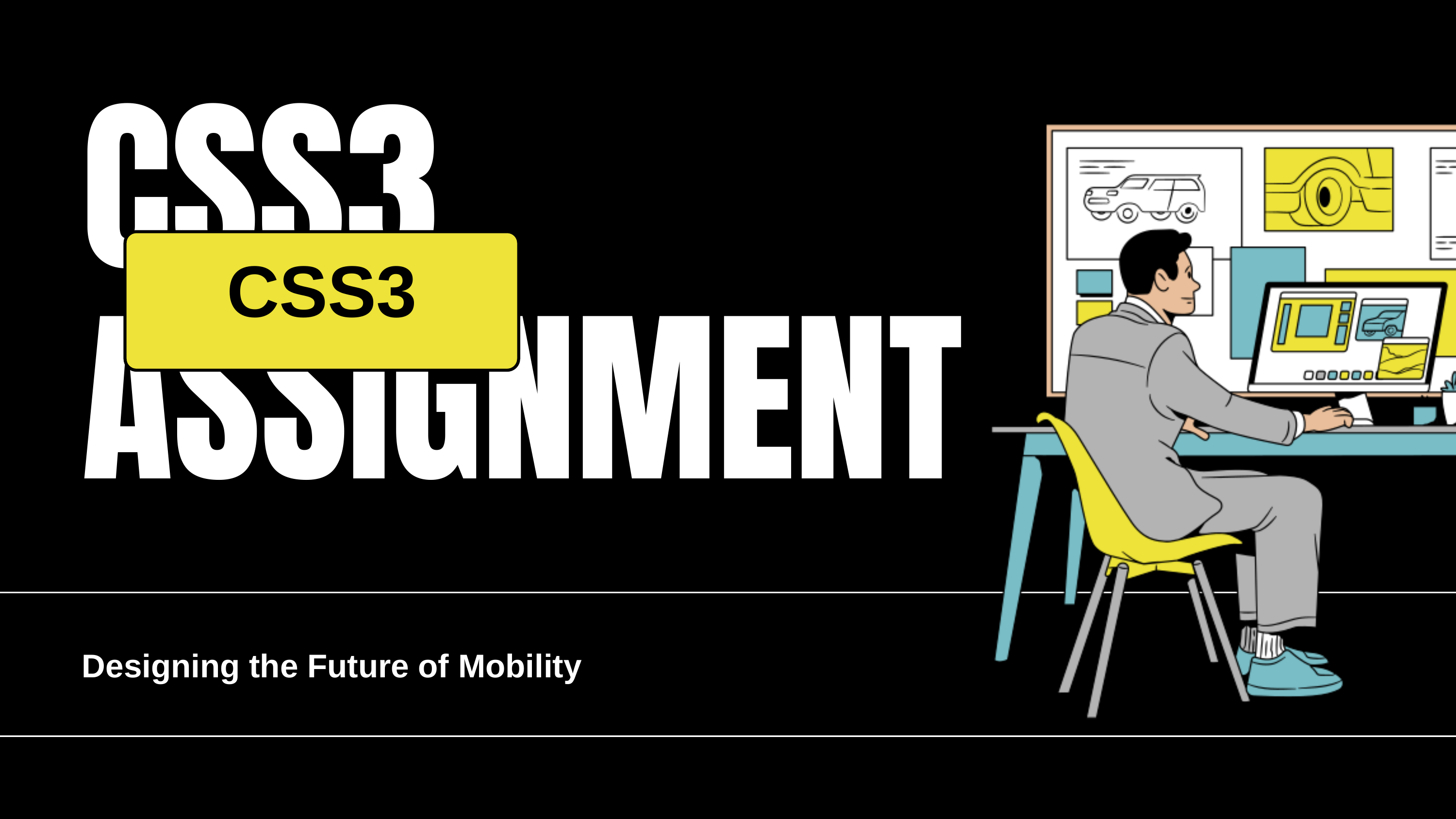

CSS3
ASSIGNMENT

CSS3

Designing the Future of Mobility